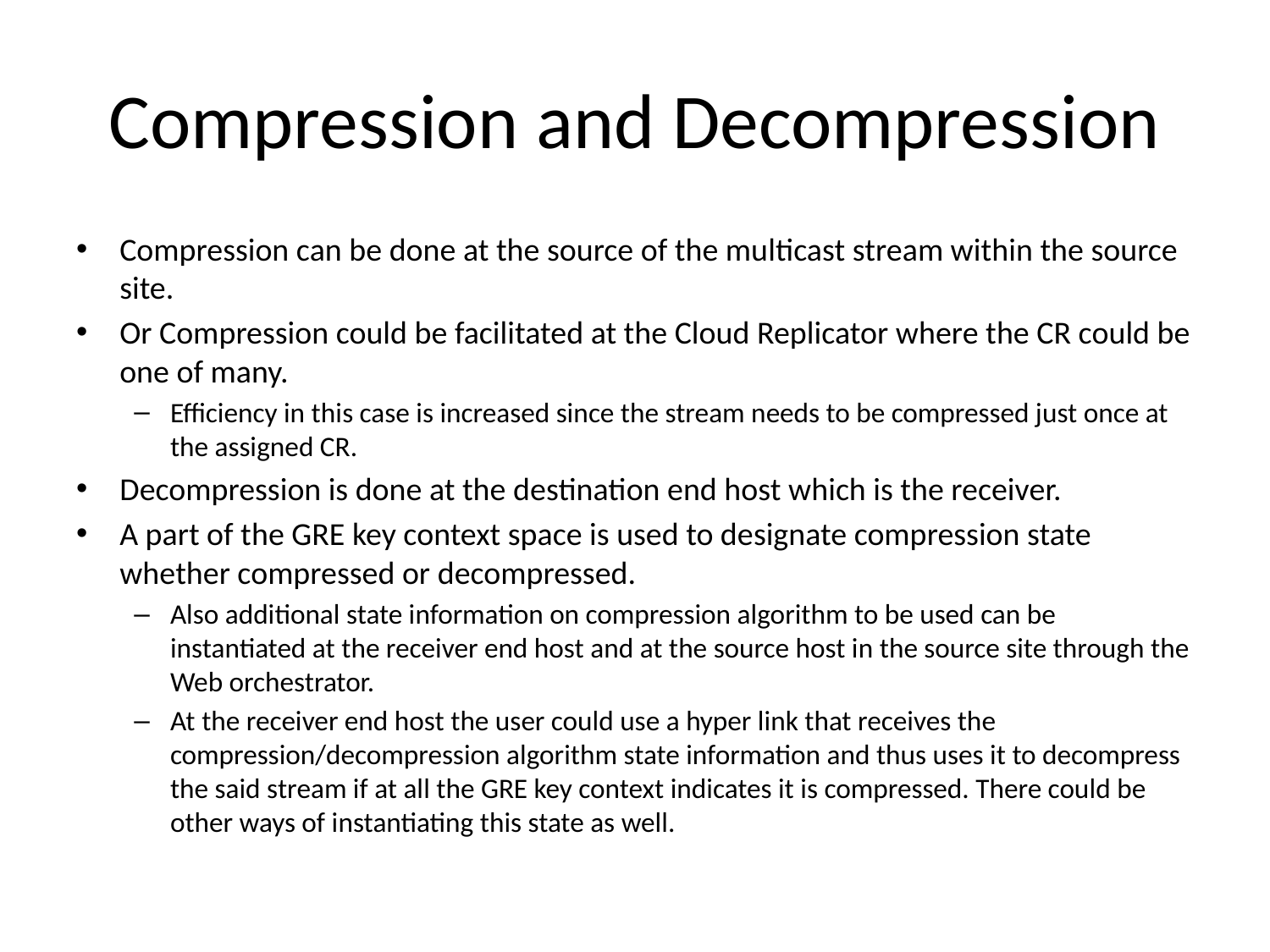

# Compression and Decompression
Compression can be done at the source of the multicast stream within the source site.
Or Compression could be facilitated at the Cloud Replicator where the CR could be one of many.
Efficiency in this case is increased since the stream needs to be compressed just once at the assigned CR.
Decompression is done at the destination end host which is the receiver.
A part of the GRE key context space is used to designate compression state whether compressed or decompressed.
Also additional state information on compression algorithm to be used can be instantiated at the receiver end host and at the source host in the source site through the Web orchestrator.
At the receiver end host the user could use a hyper link that receives the compression/decompression algorithm state information and thus uses it to decompress the said stream if at all the GRE key context indicates it is compressed. There could be other ways of instantiating this state as well.